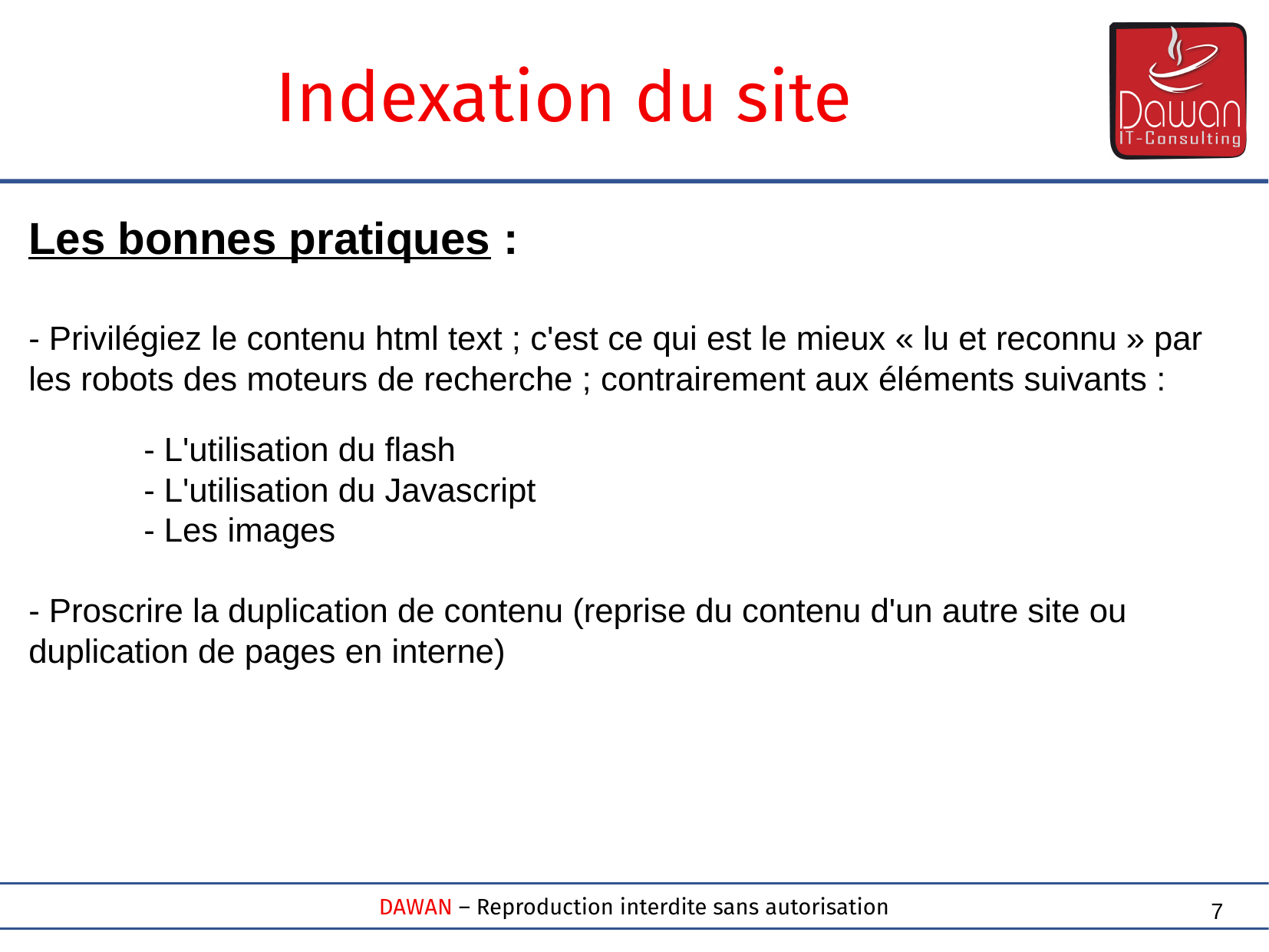

Indexation du site
Les bonnes pratiques :

- Privilégiez le contenu html text ; c'est ce qui est le mieux « lu et reconnu » par les robots des moteurs de recherche ; contrairement aux éléments suivants :

	- L'utilisation du flash
	- L'utilisation du Javascript
	- Les images

- Proscrire la duplication de contenu (reprise du contenu d'un autre site ou duplication de pages en interne)

7